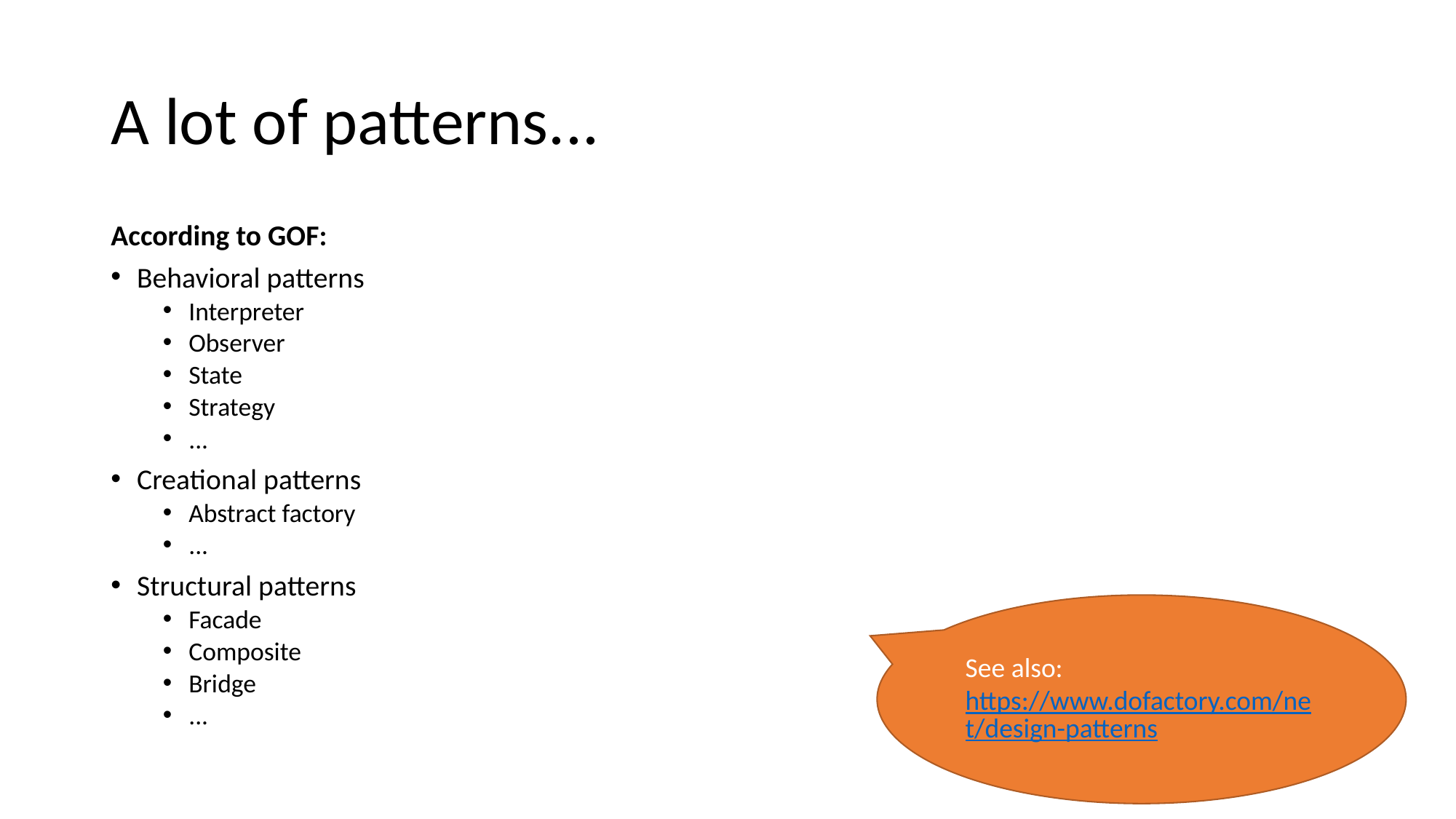

# A lot of patterns...
According to GOF:
Behavioral patterns
Interpreter
Observer
State
Strategy
...
Creational patterns
Abstract factory
...
Structural patterns
Facade
Composite
Bridge
...
See also:
https://www.dofactory.com/net/design-patterns